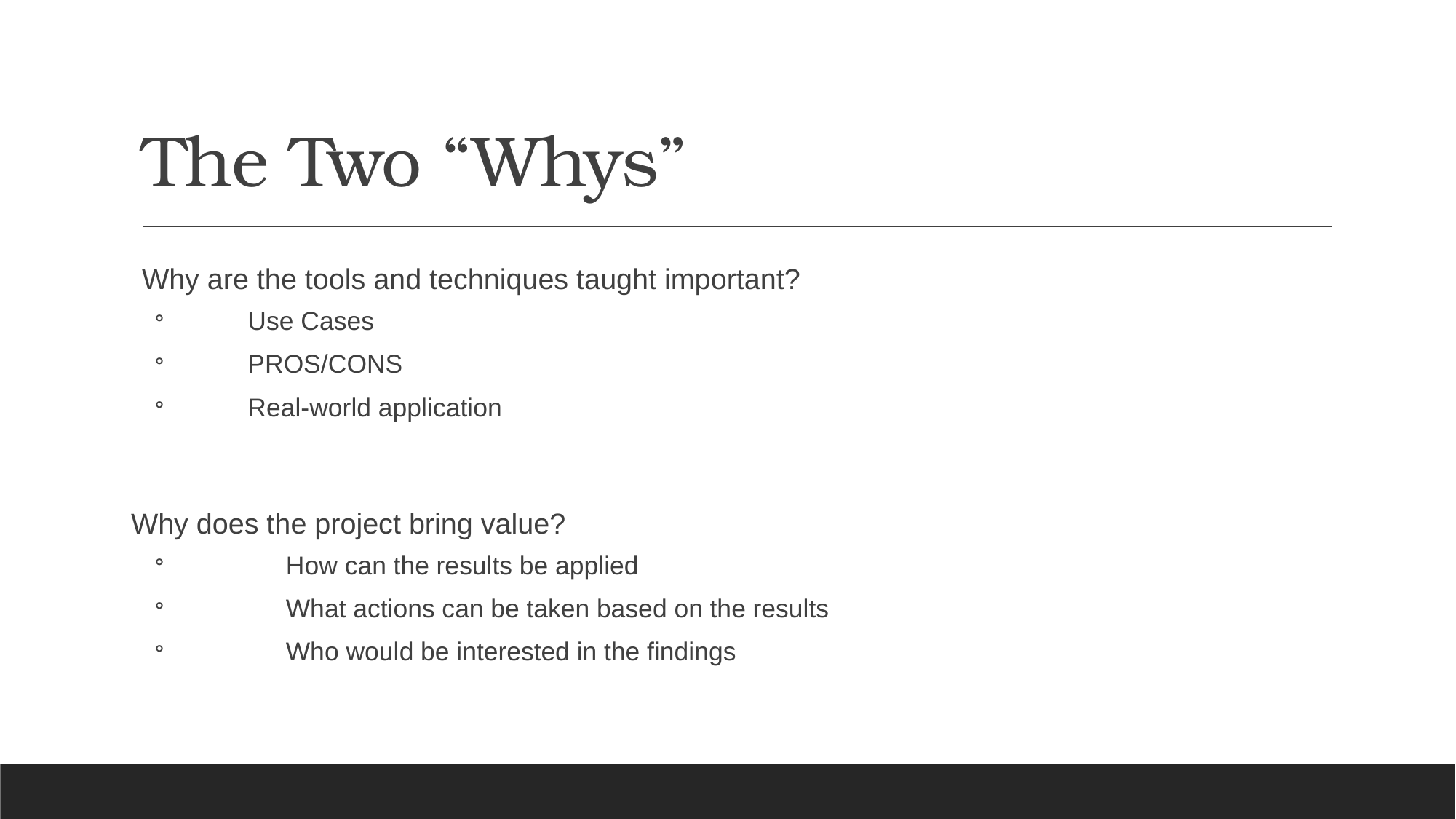

# The Two “Whys”
Why are the tools and techniques taught important?
          Use Cases
          PROS/CONS
          Real-world application

Why does the project bring value?
	How can the results be applied
	What actions can be taken based on the results
	Who would be interested in the findings